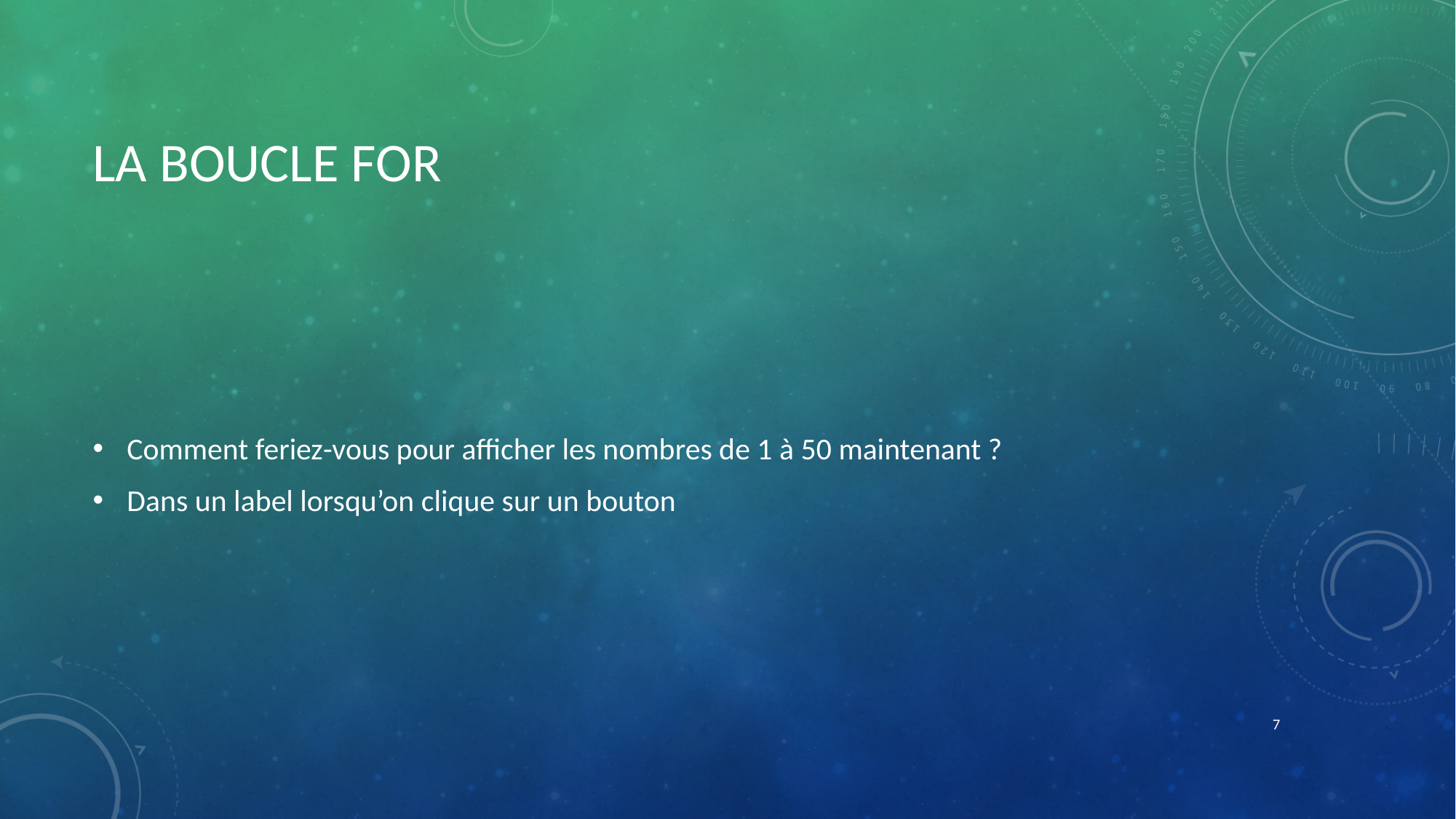

# La boucle for
Comment feriez-vous pour afficher les nombres de 1 à 50 maintenant ?
Dans un label lorsqu’on clique sur un bouton
7